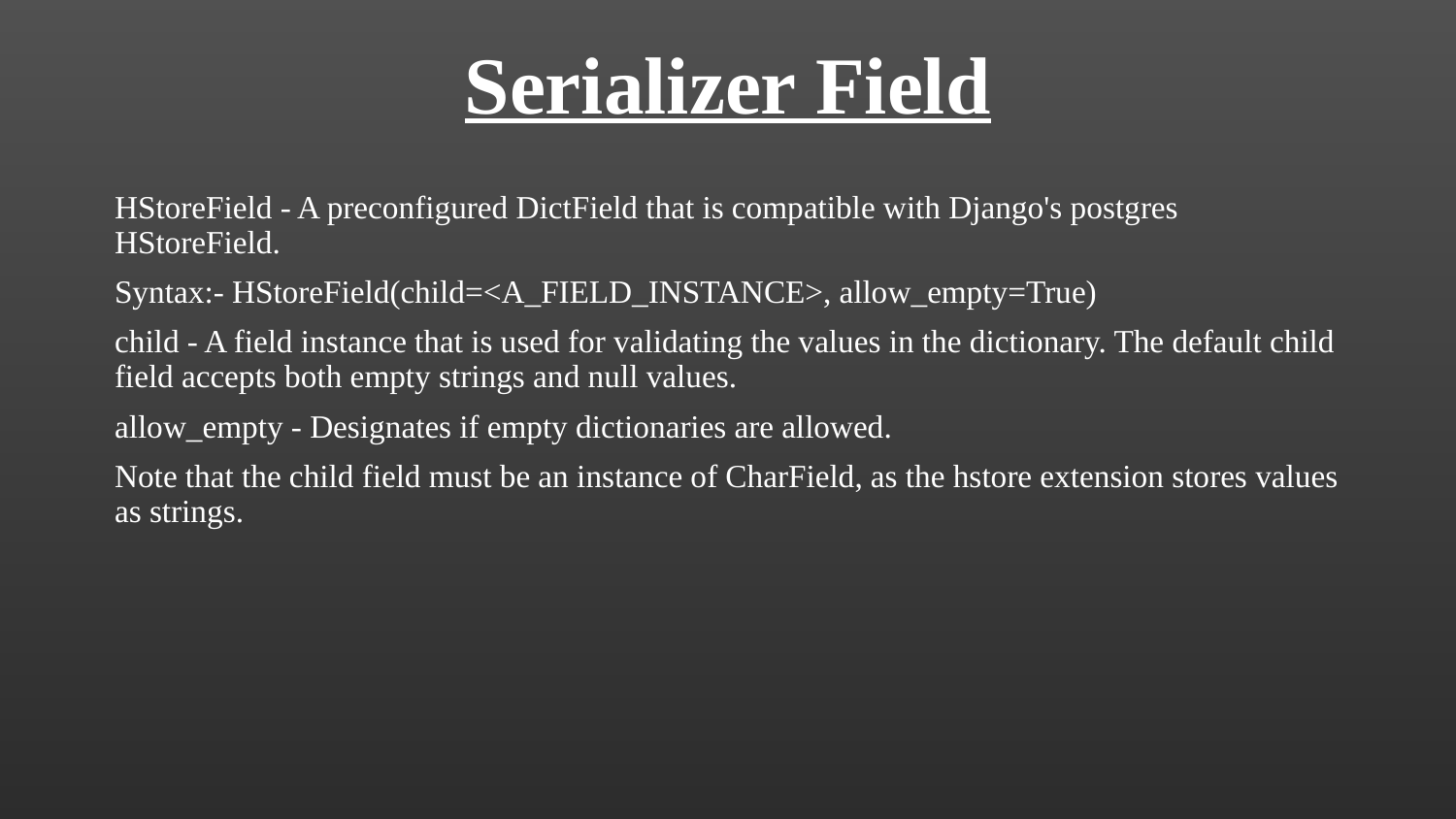

# Serializer Field
HStoreField - A preconfigured DictField that is compatible with Django's postgres HStoreField.
Syntax:- HStoreField(child=<A_FIELD_INSTANCE>, allow_empty=True)
child - A field instance that is used for validating the values in the dictionary. The default child field accepts both empty strings and null values.
allow_empty - Designates if empty dictionaries are allowed.
Note that the child field must be an instance of CharField, as the hstore extension stores values as strings.